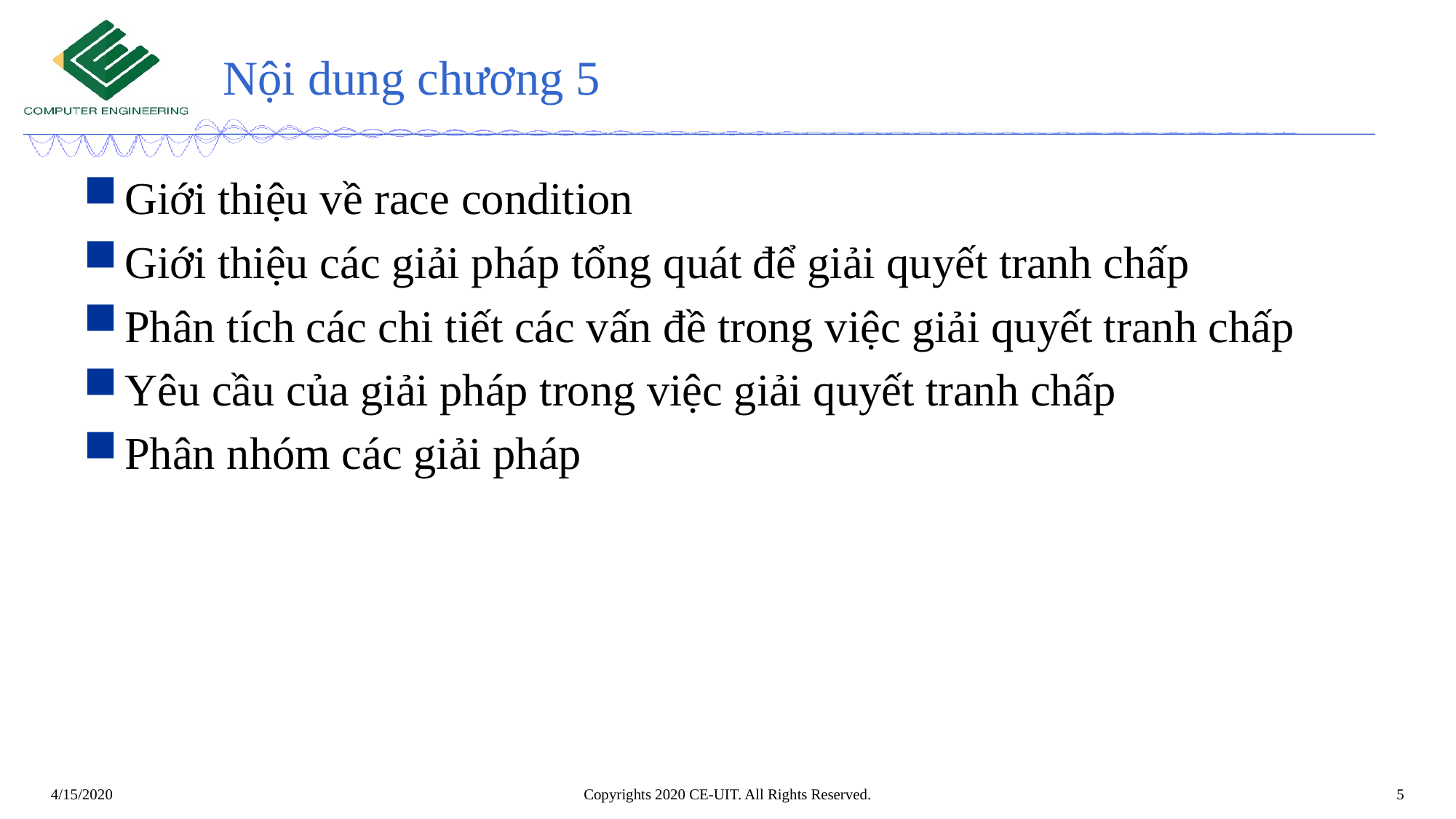

# Nội dung chương 5
Giới thiệu về race condition
Giới thiệu các giải pháp tổng quát để giải quyết tranh chấp
Phân tích các chi tiết các vấn đề trong việc giải quyết tranh chấp
Yêu cầu của giải pháp trong việc giải quyết tranh chấp
Phân nhóm các giải pháp

Copyrights 2020 CE-UIT. All Rights Reserved.
5
4/15/2020